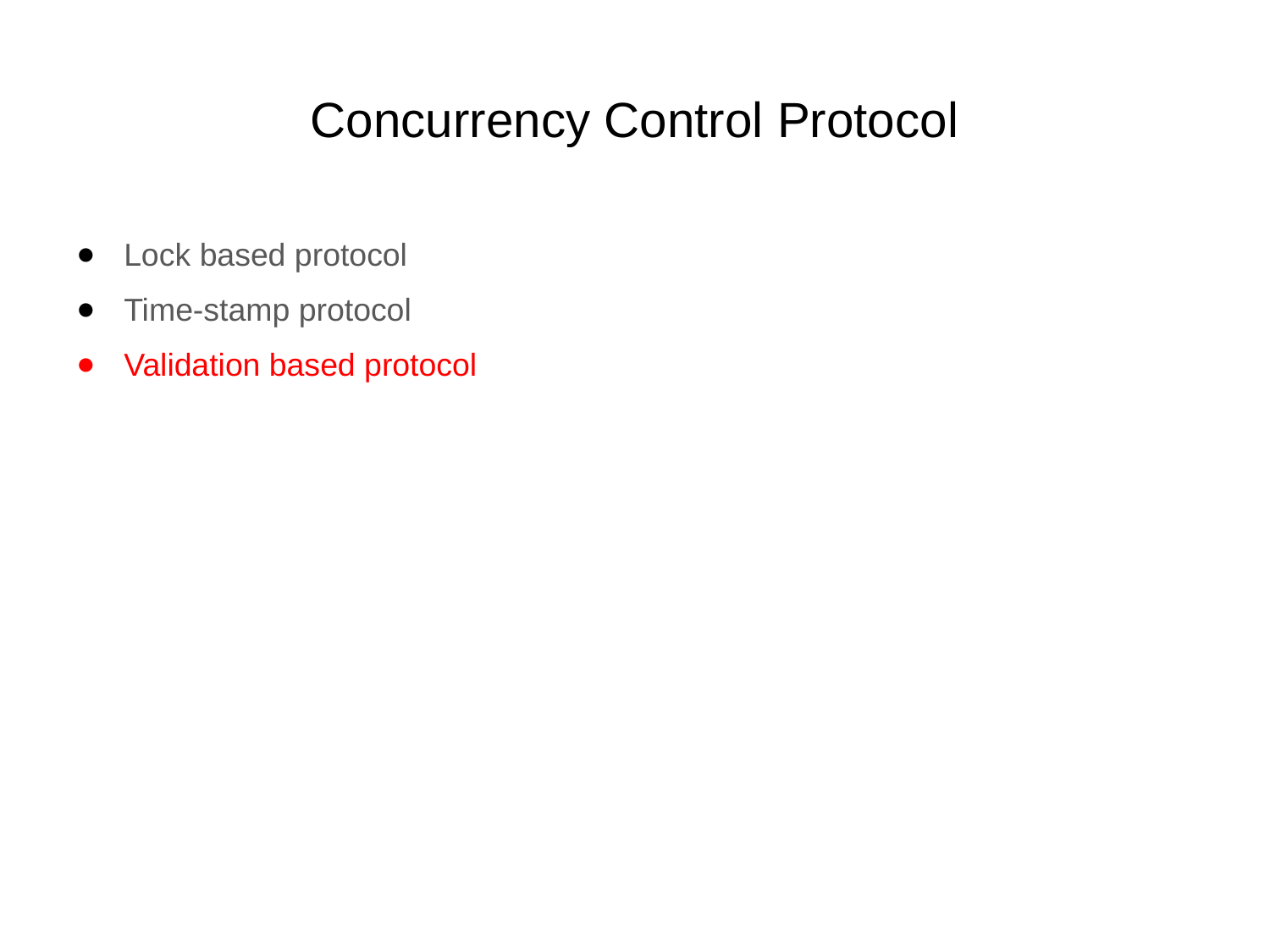

# Concurrency Control Protocol
Lock based protocol
Time-stamp protocol
Validation based protocol